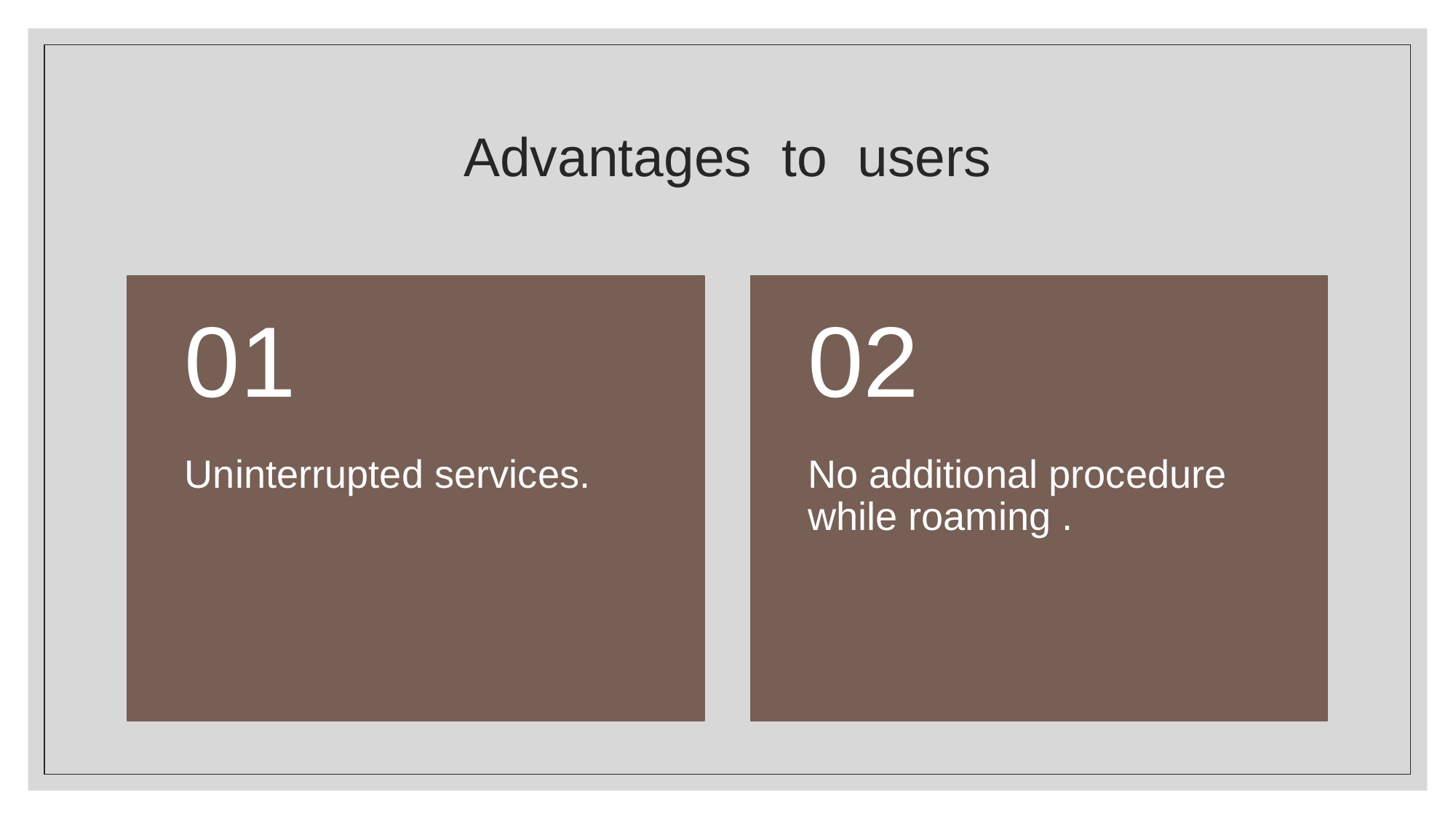

# Advantages  to  users
Uninterrupted services.
01
No additional procedure while roaming .
02